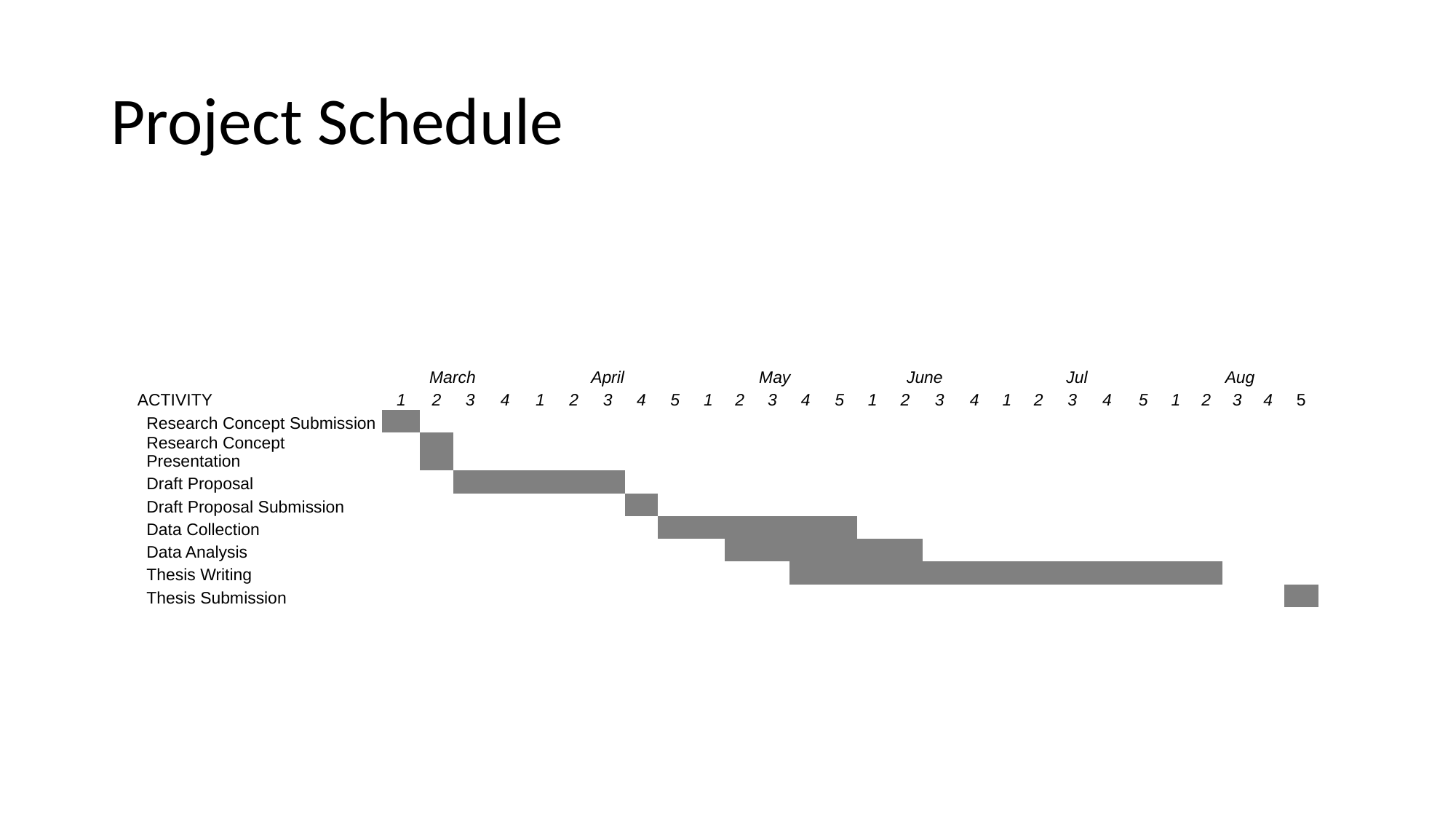

# Project Schedule
|  | March |  |  |  | April |  |  |  |  | May |  |  |  |  | June |  |  |  | Jul |  |  |  |  | Aug |  |  |  |  |
| --- | --- | --- | --- | --- | --- | --- | --- | --- | --- | --- | --- | --- | --- | --- | --- | --- | --- | --- | --- | --- | --- | --- | --- | --- | --- | --- | --- | --- |
| ACTIVITY | 1 | 2 | 3 | 4 | 1 | 2 | 3 | 4 | 5 | 1 | 2 | 3 | 4 | 5 | 1 | 2 | 3 | 4 | 1 | 2 | 3 | 4 | 5 | 1 | 2 | 3 | 4 | 5 |
| Research Concept Submission |  |  |  |  |  |  |  |  |  |  |  |  |  |  |  |  |  |  |  |  |  |  |  |  |  |  |  |  |
| Research Concept Presentation |  |  |  |  |  |  |  |  |  |  |  |  |  |  |  |  |  |  |  |  |  |  |  |  |  |  |  |  |
| Draft Proposal |  |  |  |  |  |  |  |  |  |  |  |  |  |  |  |  |  |  |  |  |  |  |  |  |  |  |  |  |
| Draft Proposal Submission |  |  |  |  |  |  |  |  |  |  |  |  |  |  |  |  |  |  |  |  |  |  |  |  |  |  |  |  |
| Data Collection |  |  |  |  |  |  |  |  |  |  |  |  |  |  |  |  |  |  |  |  |  |  |  |  |  |  |  |  |
| Data Analysis |  |  |  |  |  |  |  |  |  |  |  |  |  |  |  |  |  |  |  |  |  |  |  |  |  |  |  |  |
| Thesis Writing |  |  |  |  |  |  |  |  |  |  |  |  |  |  |  |  |  |  |  |  |  |  |  |  |  |  |  |  |
| Thesis Submission |  |  |  |  |  |  |  |  |  |  |  |  |  |  |  |  |  |  |  |  |  |  |  |  |  |  |  |  |